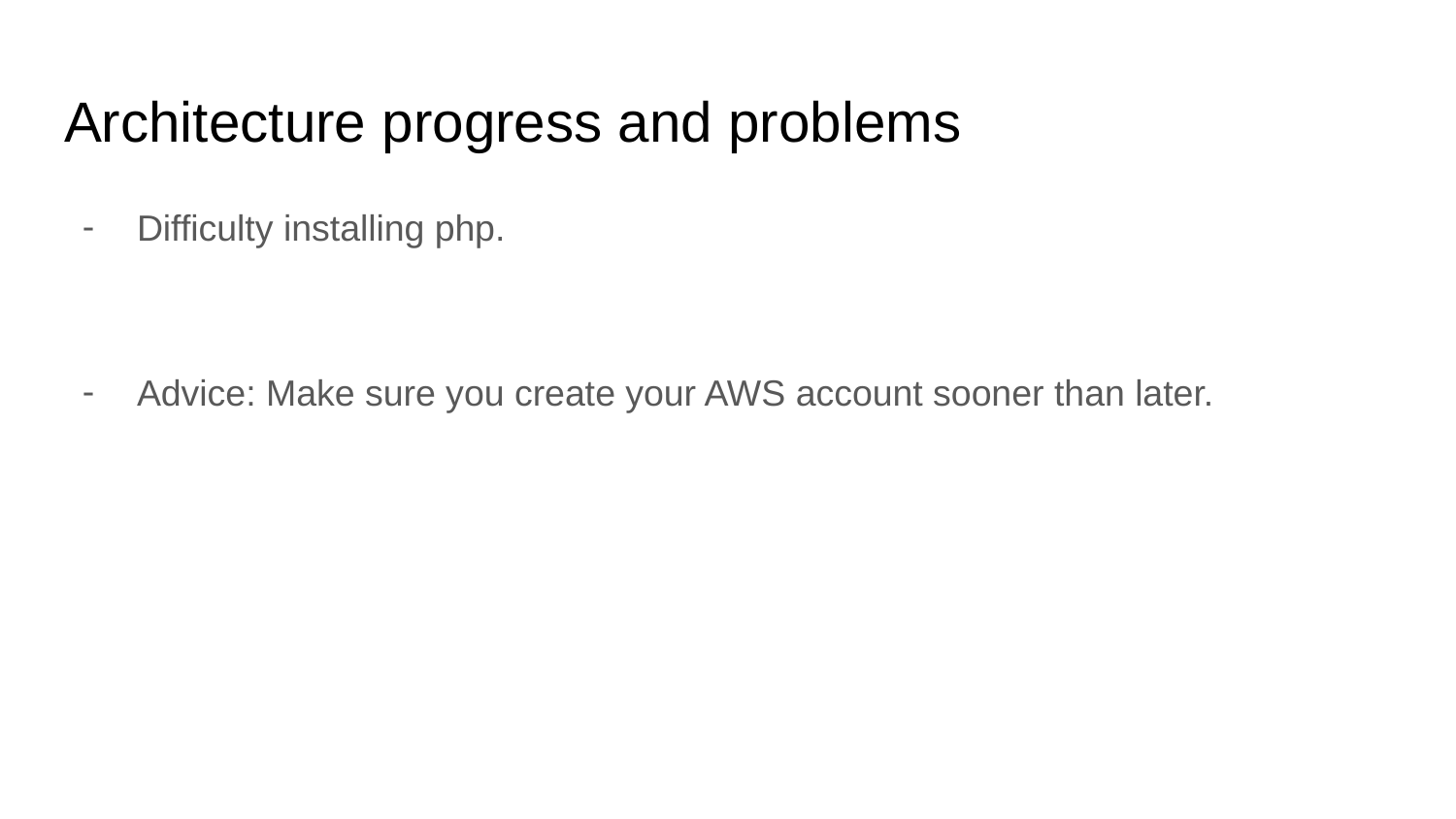

# Architecture progress and problems
Difficulty installing php.

Advice: Make sure you create your AWS account sooner than later.